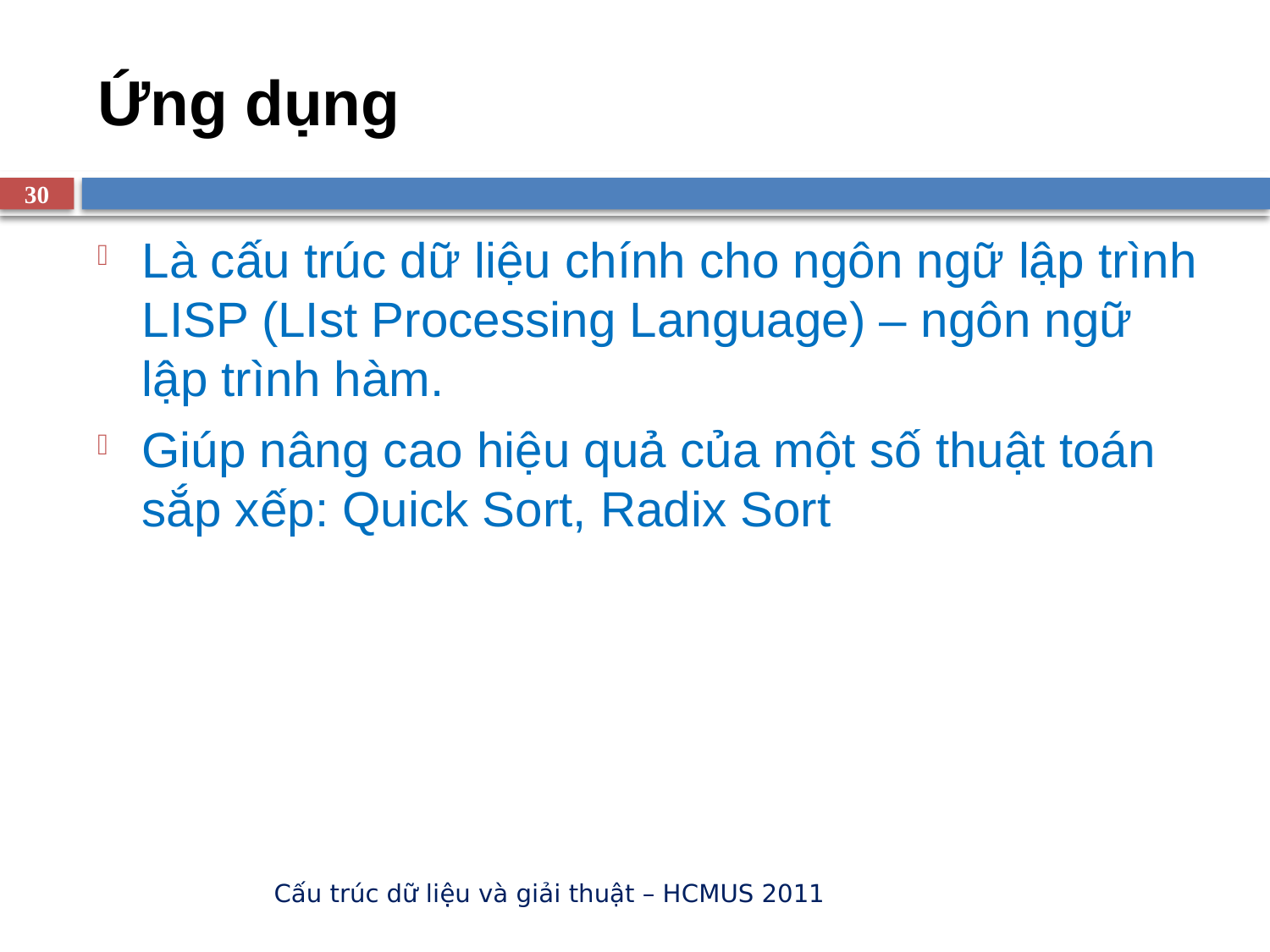

# Ứng dụng
30
Là cấu trúc dữ liệu chính cho ngôn ngữ lập trình LISP (LIst Processing Language) – ngôn ngữ lập trình hàm.
Giúp nâng cao hiệu quả của một số thuật toán sắp xếp: Quick Sort, Radix Sort

Cấu trúc dữ liệu và giải thuật – HCMUS 2011